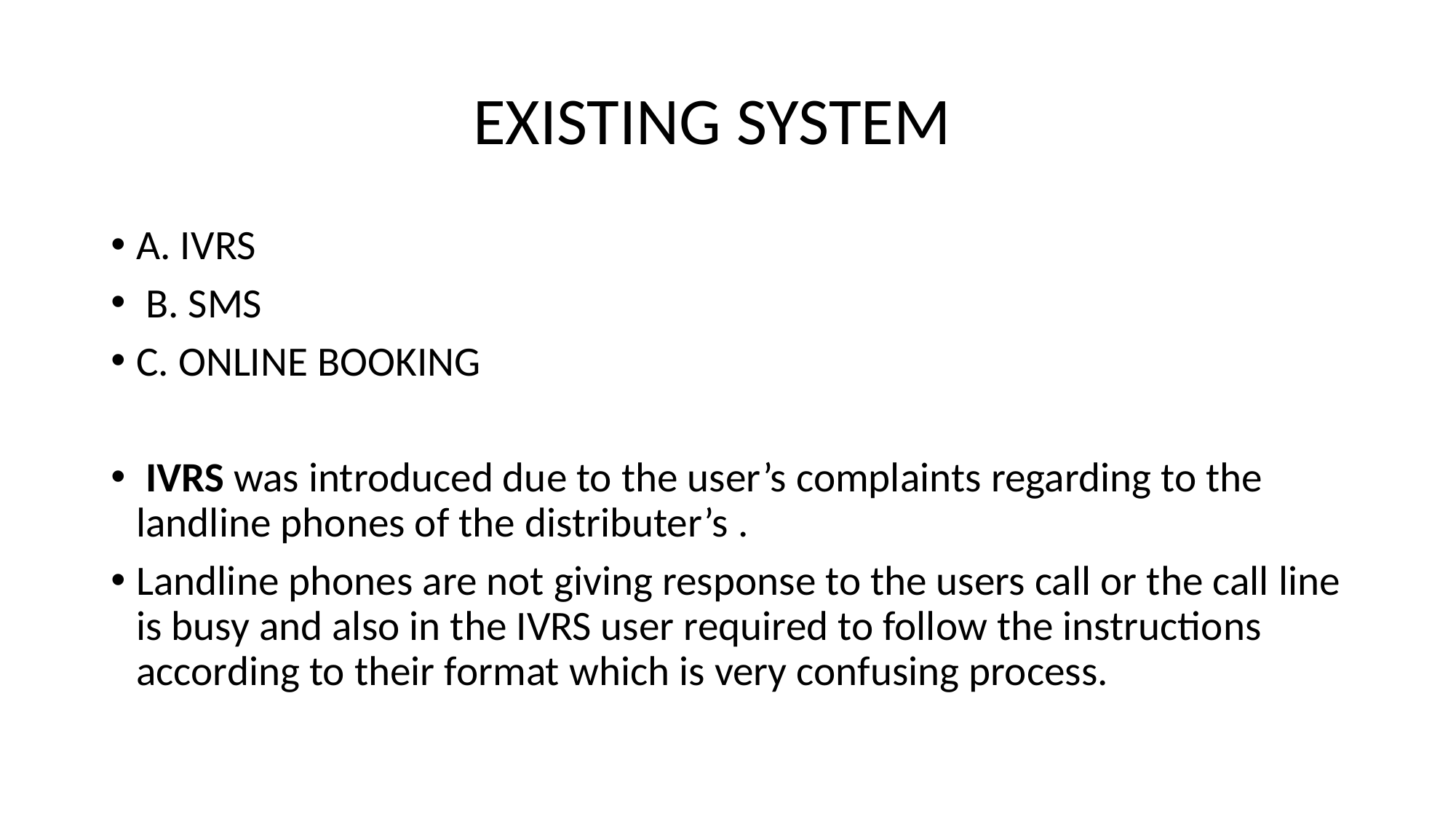

# EXISTING SYSTEM
A. IVRS
 B. SMS
C. ONLINE BOOKING

 IVRS was introduced due to the user’s complaints regarding to the landline phones of the distributer’s .
Landline phones are not giving response to the users call or the call line is busy and also in the IVRS user required to follow the instructions according to their format which is very confusing process.